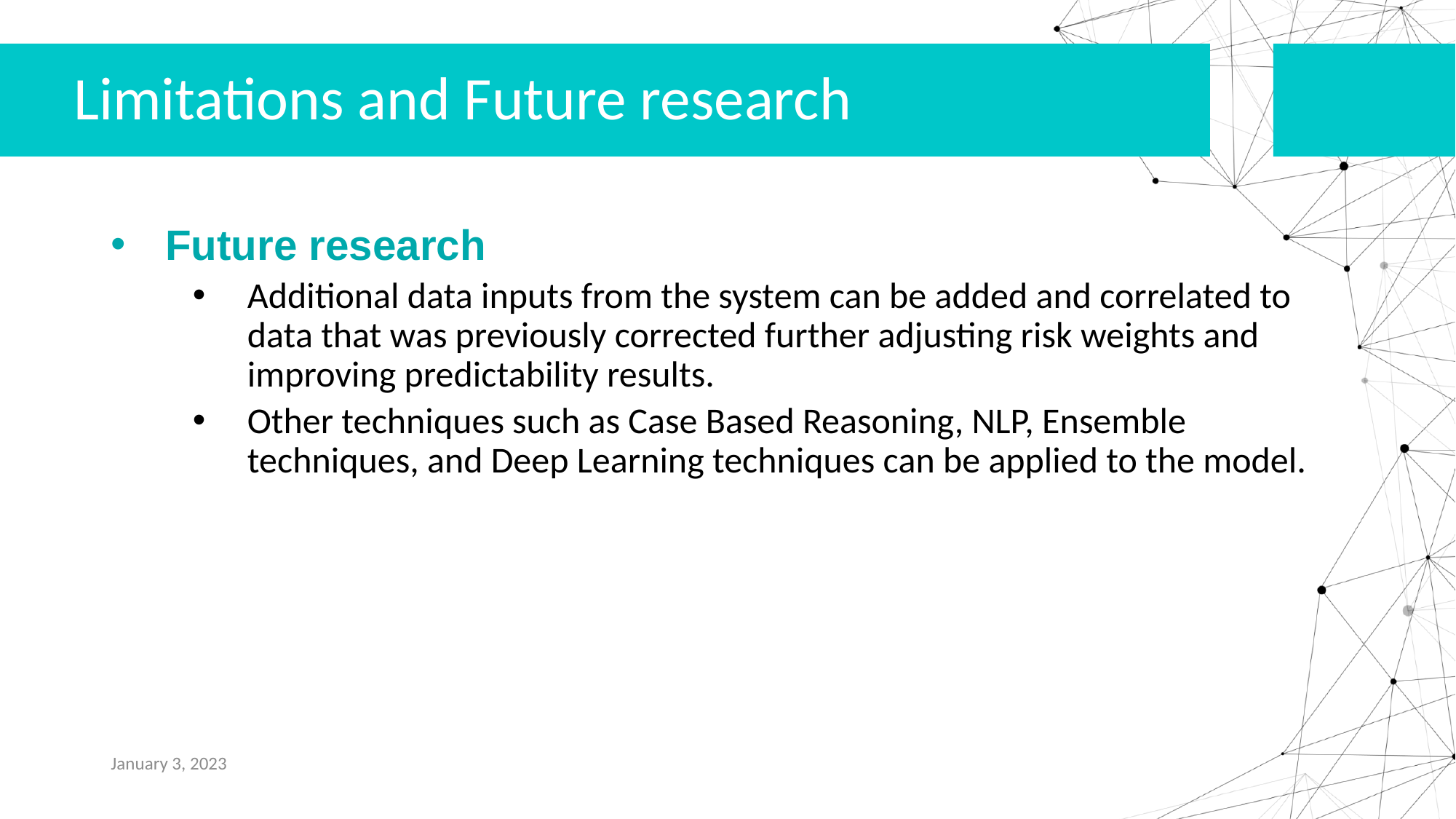

# Limitations and Future research
Future research
Additional data inputs from the system can be added and correlated to data that was previously corrected further adjusting risk weights and improving predictability results.
Other techniques such as Case Based Reasoning, NLP, Ensemble techniques, and Deep Learning techniques can be applied to the model.

January 3, 2023